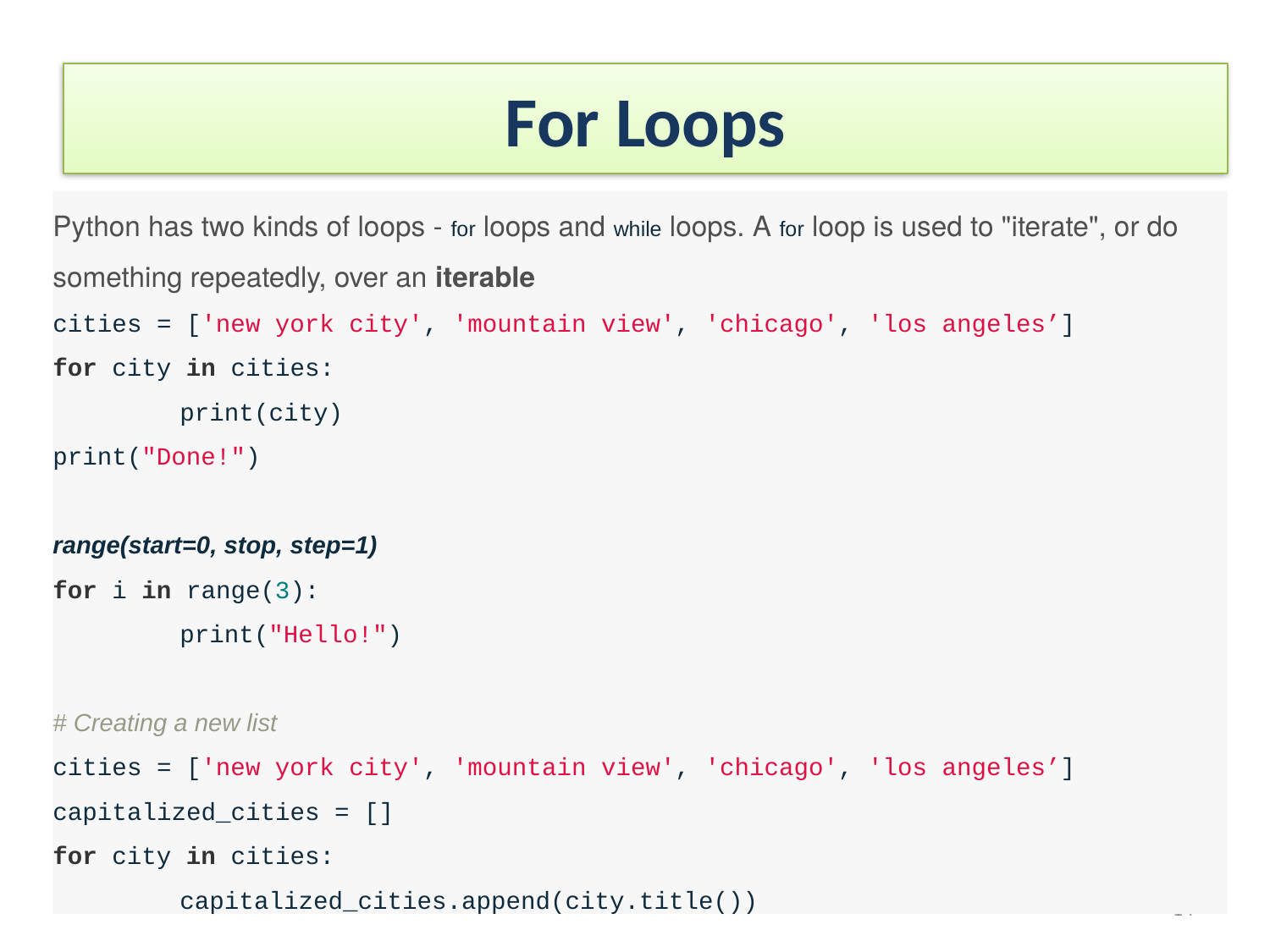

# For Loops
Python has two kinds of loops - for loops and while loops. A for loop is used to "iterate", or do something repeatedly, over an iterable
cities = ['new york city', 'mountain view', 'chicago', 'los angeles’]
for city in cities:
	print(city)
print("Done!")

range(start=0, stop, step=1)
for i in range(3):
	print("Hello!")

# Creating a new list
cities = ['new york city', 'mountain view', 'chicago', 'los angeles’]
capitalized_cities = []
for city in cities:
	capitalized_cities.append(city.title())
14